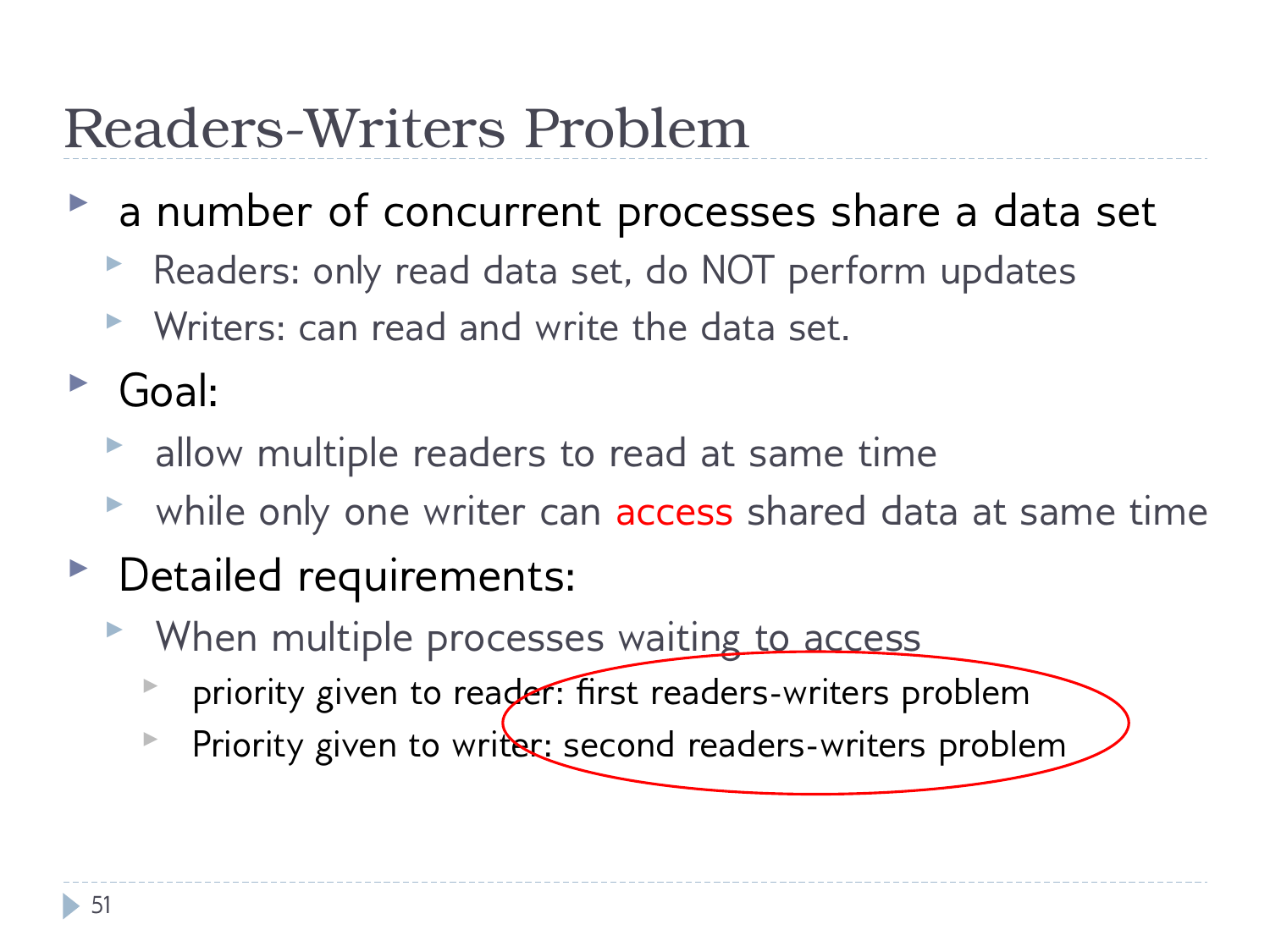

Readers-Writers Problem
a number of concurrent processes share a data set
Readers: only read data set, do NOT perform updates
Writers: can read and write the data set.
Goal:
allow multiple readers to read at same time
while only one writer can access shared data at same time
Detailed requirements:
When multiple processes waiting to access
priority given to reader: first readers-writers problem
Priority given to writer: second readers-writers problem

51